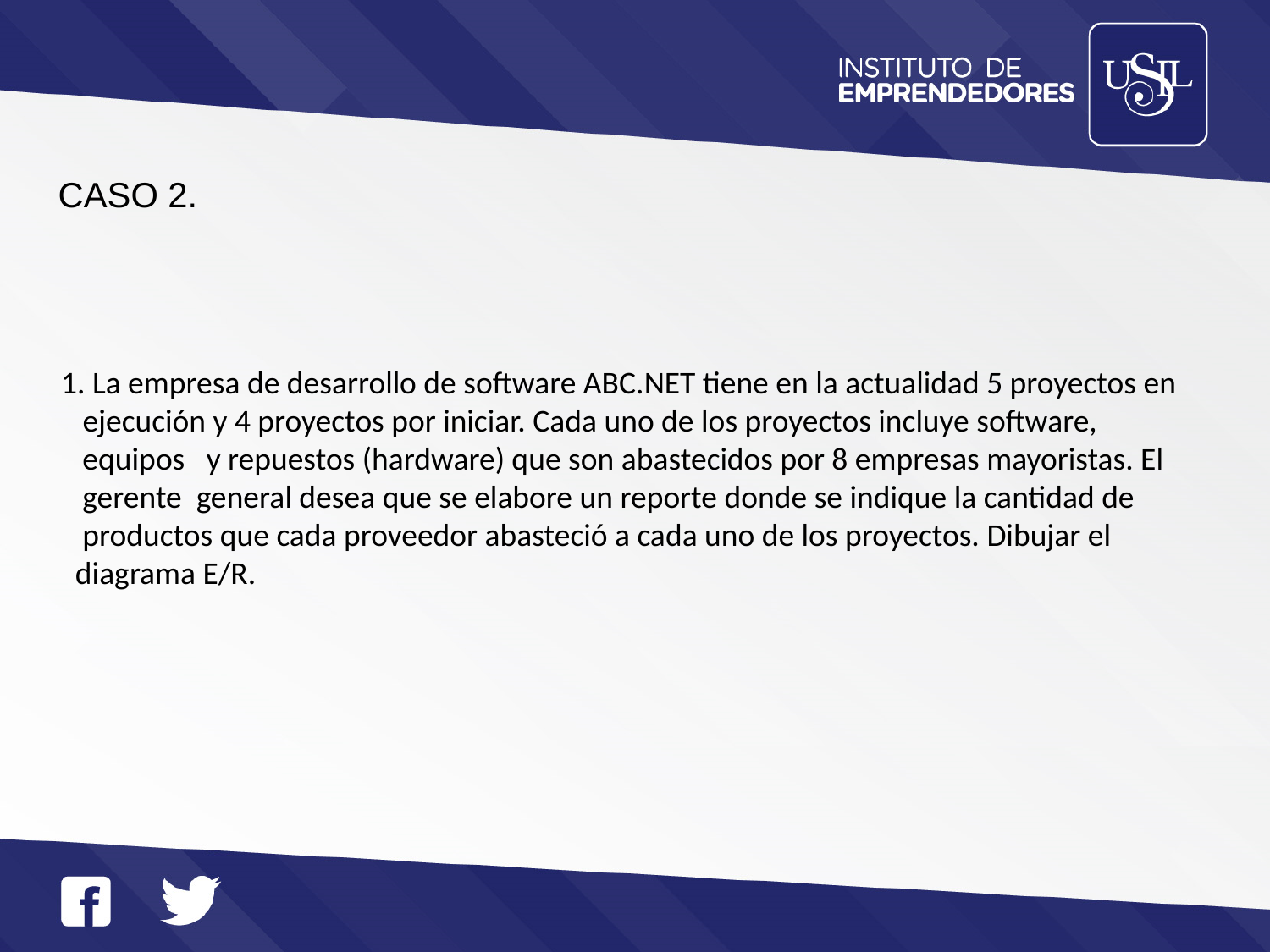

CASO 2.
1. La empresa de desarrollo de software ABC.NET tiene en la actualidad 5 proyectos en
   ejecución y 4 proyectos por iniciar. Cada uno de los proyectos incluye software,
   equipos   y repuestos (hardware) que son abastecidos por 8 empresas mayoristas. El
   gerente  general desea que se elabore un reporte donde se indique la cantidad de
   productos que cada proveedor abasteció a cada uno de los proyectos. Dibujar el
  diagrama E/R.